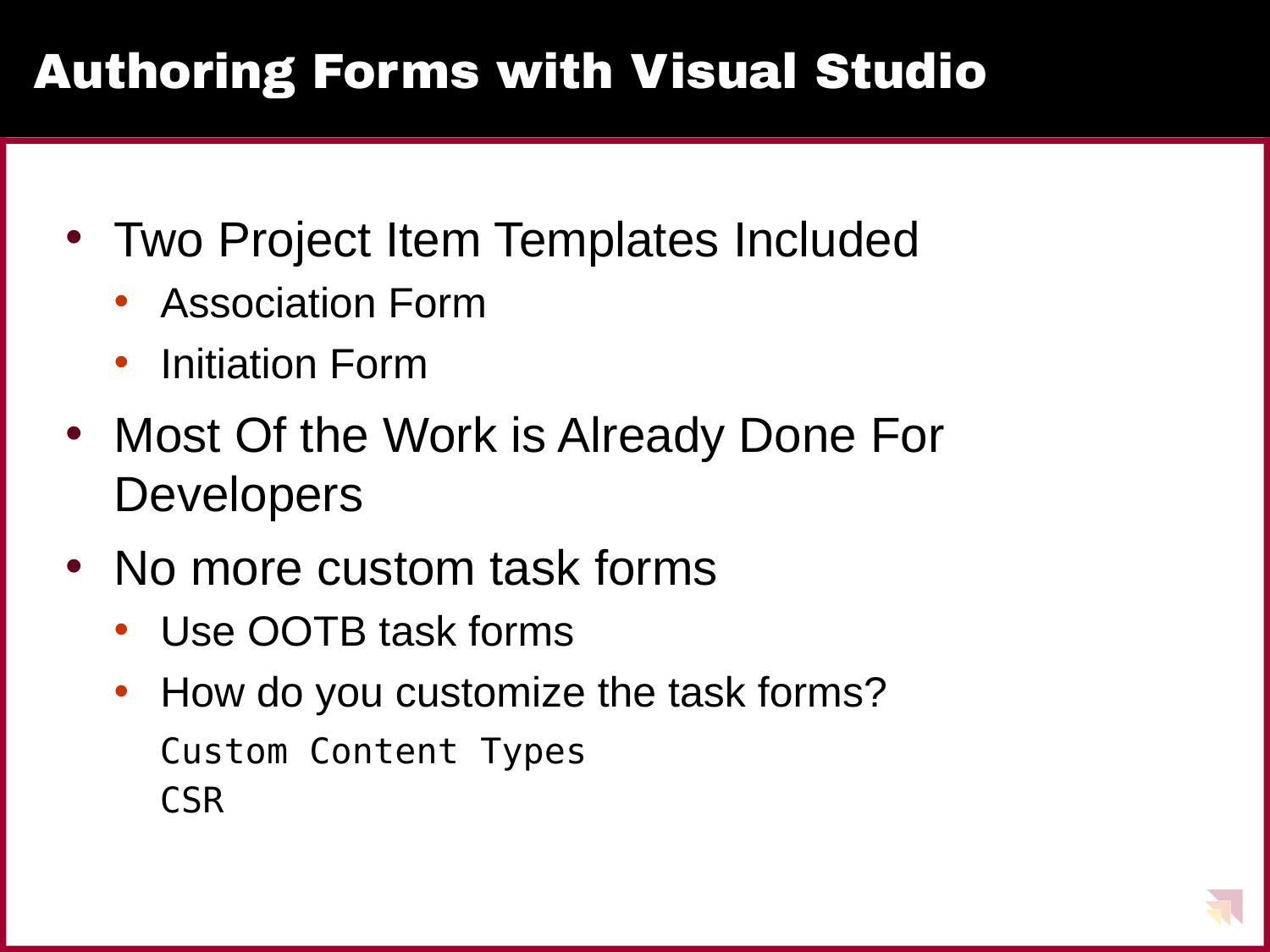

# Authoring Forms with Visual Studio
Two Project Item Templates Included
Association Form
Initiation Form
Most Of the Work is Already Done For Developers
No more custom task forms
Use OOTB task forms
How do you customize the task forms?
Custom Content Types
CSR